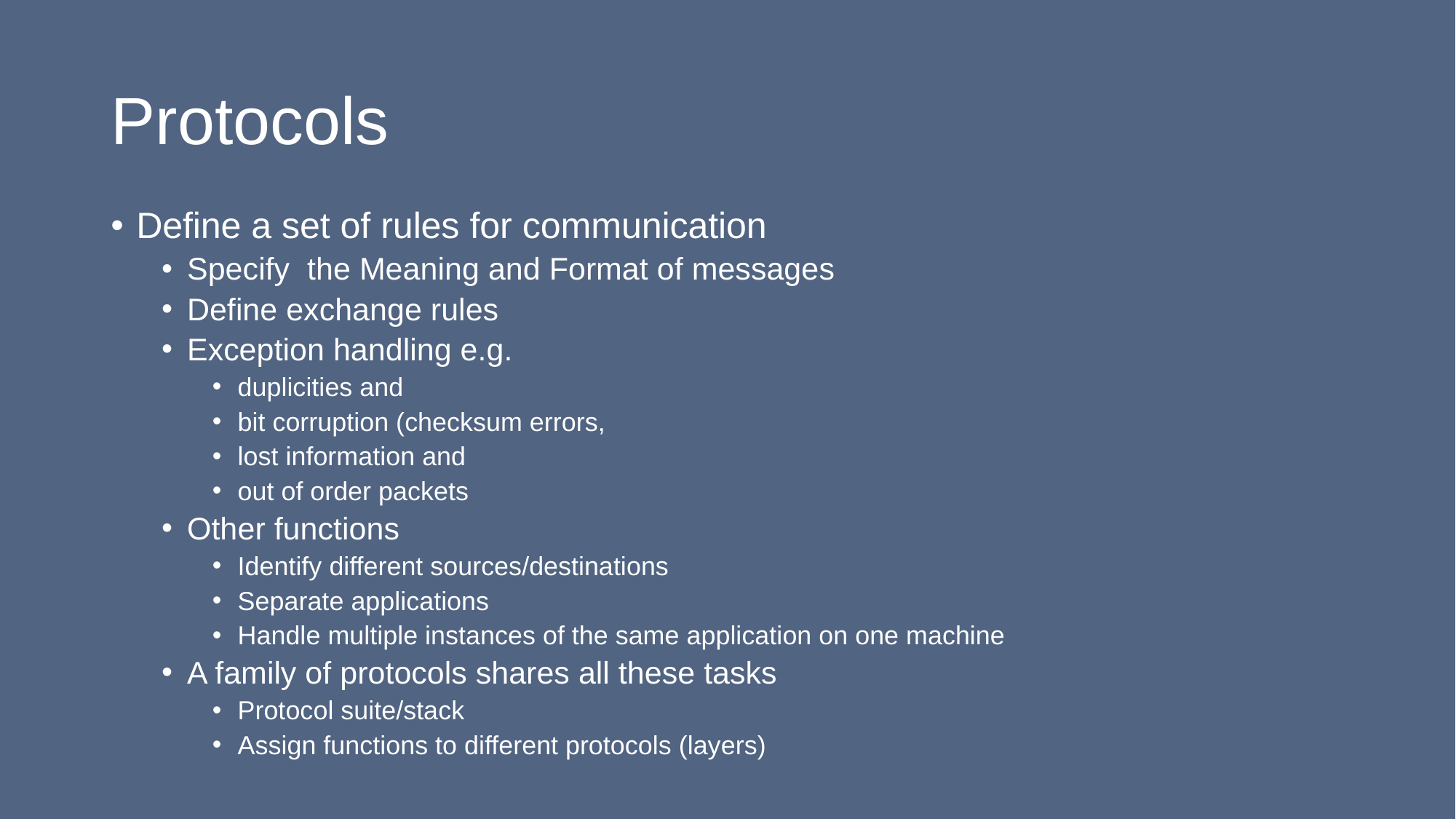

# Protocols
Define a set of rules for communication
Specify  the Meaning and Format of messages
Define exchange rules
Exception handling e.g.
duplicities and
bit corruption (checksum errors,
lost information and
out of order packets
Other functions
Identify different sources/destinations
Separate applications
Handle multiple instances of the same application on one machine
A family of protocols shares all these tasks
Protocol suite/stack
Assign functions to different protocols (layers)